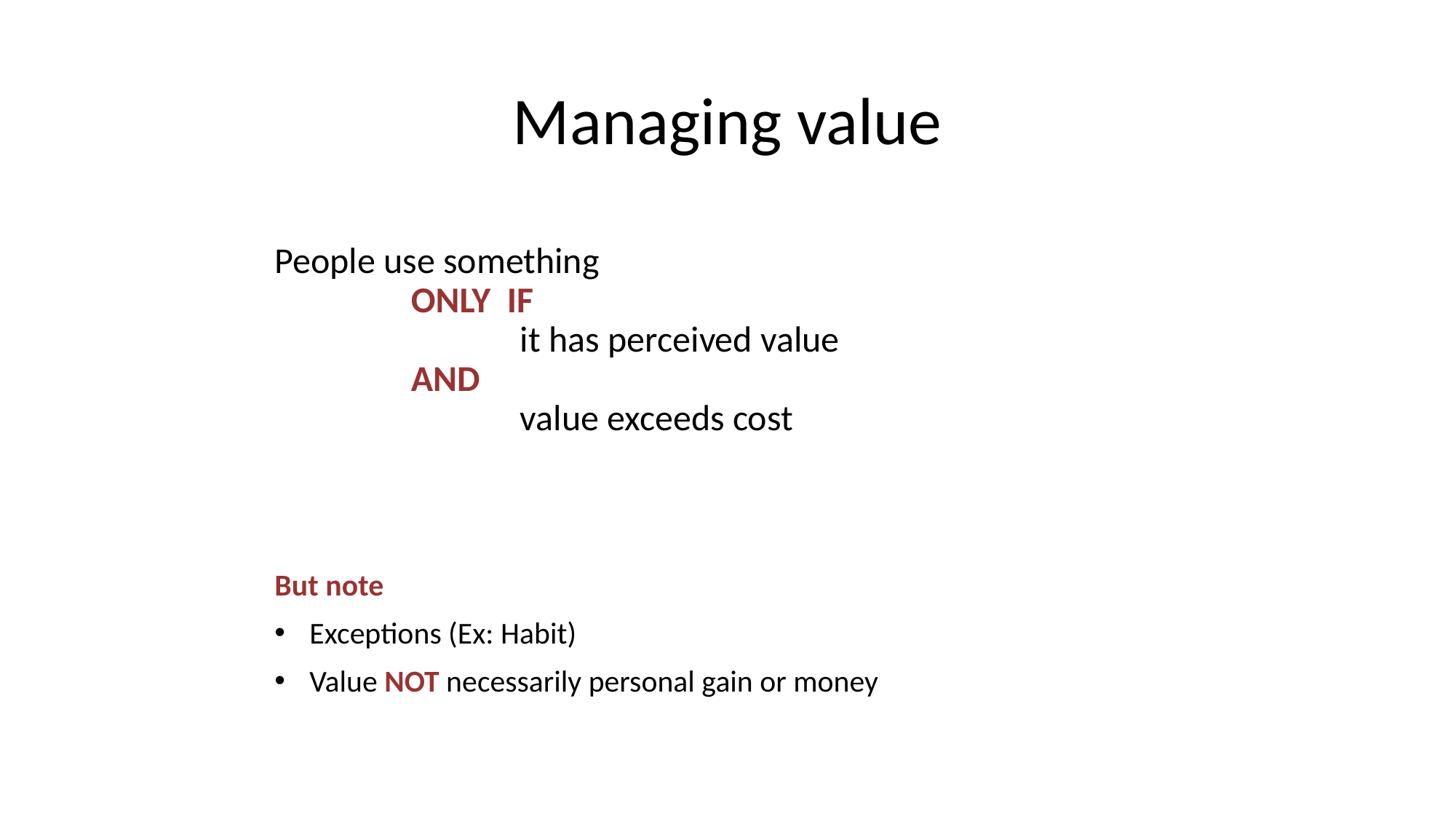

# Managing value
People use something
	ONLY  IF
		it has perceived value
	AND
		value exceeds cost
But note
Exceptions (Ex: Habit)
Value NOT necessarily personal gain or money